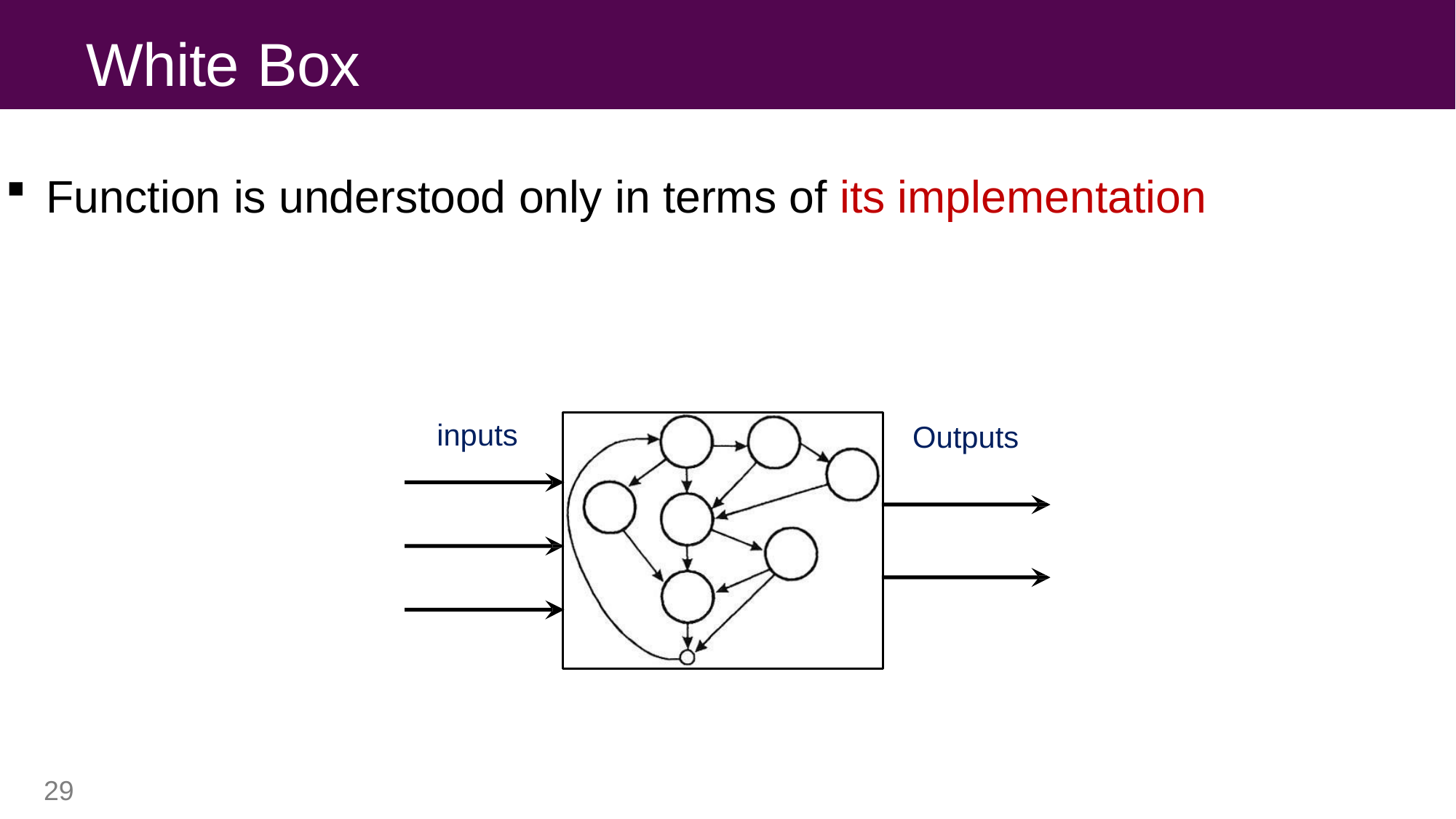

# White Box
Function is understood only in terms of its implementation

inputs
Outputs

29